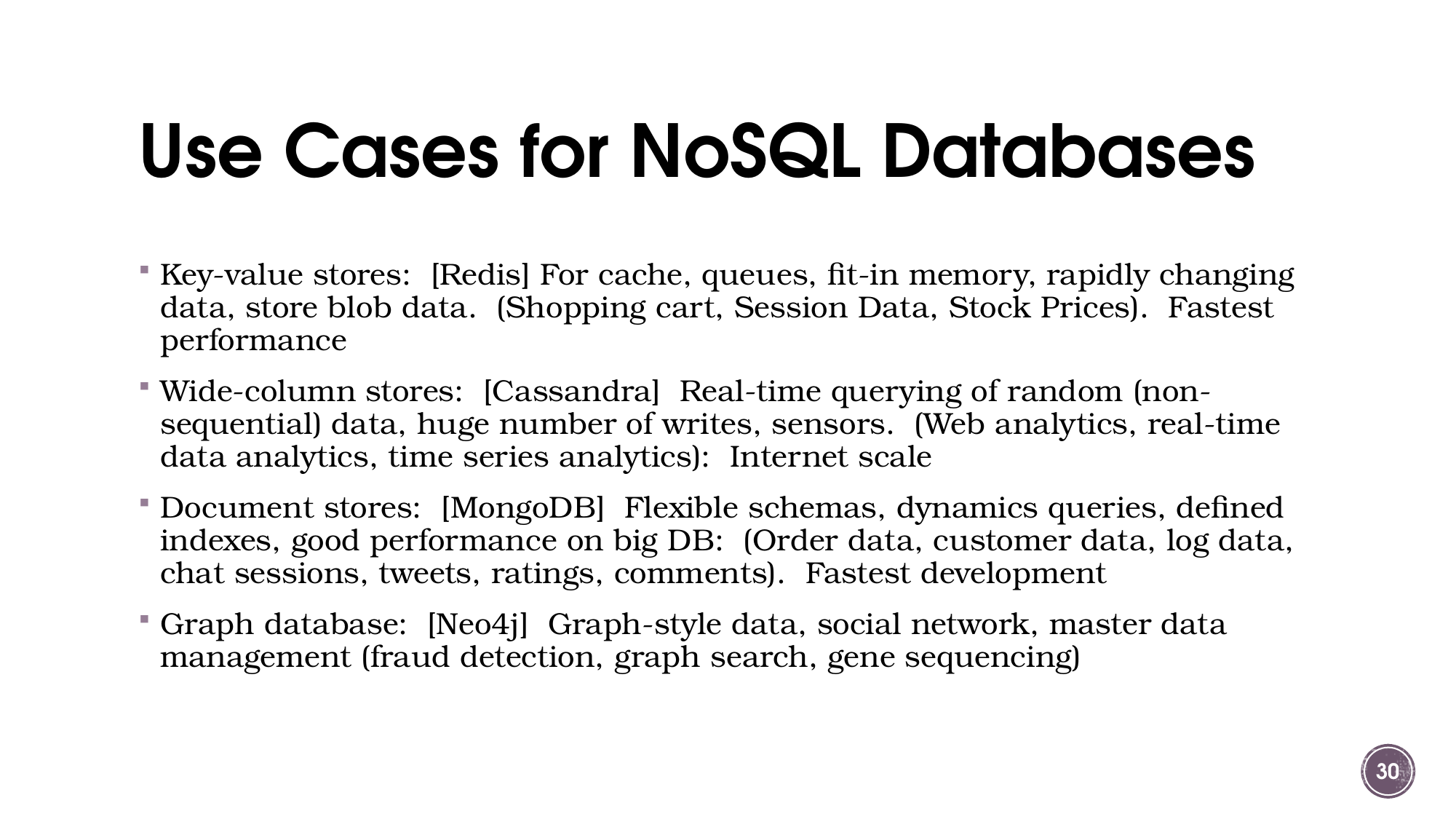

# Use Cases for NoSQL Databases
Key-value stores:  [Redis] For cache, queues, fit-in memory, rapidly changing data, store blob data.  (Shopping cart, Session Data, Stock Prices).  Fastest performance
Wide-column stores:  [Cassandra]  Real-time querying of random (non-sequential) data, huge number of writes, sensors.  (Web analytics, real-time data analytics, time series analytics):  Internet scale
Document stores:  [MongoDB]  Flexible schemas, dynamics queries, defined indexes, good performance on big DB:  (Order data, customer data, log data, chat sessions, tweets, ratings, comments).  Fastest development
Graph database:  [Neo4j]  Graph-style data, social network, master data management (fraud detection, graph search, gene sequencing)
30